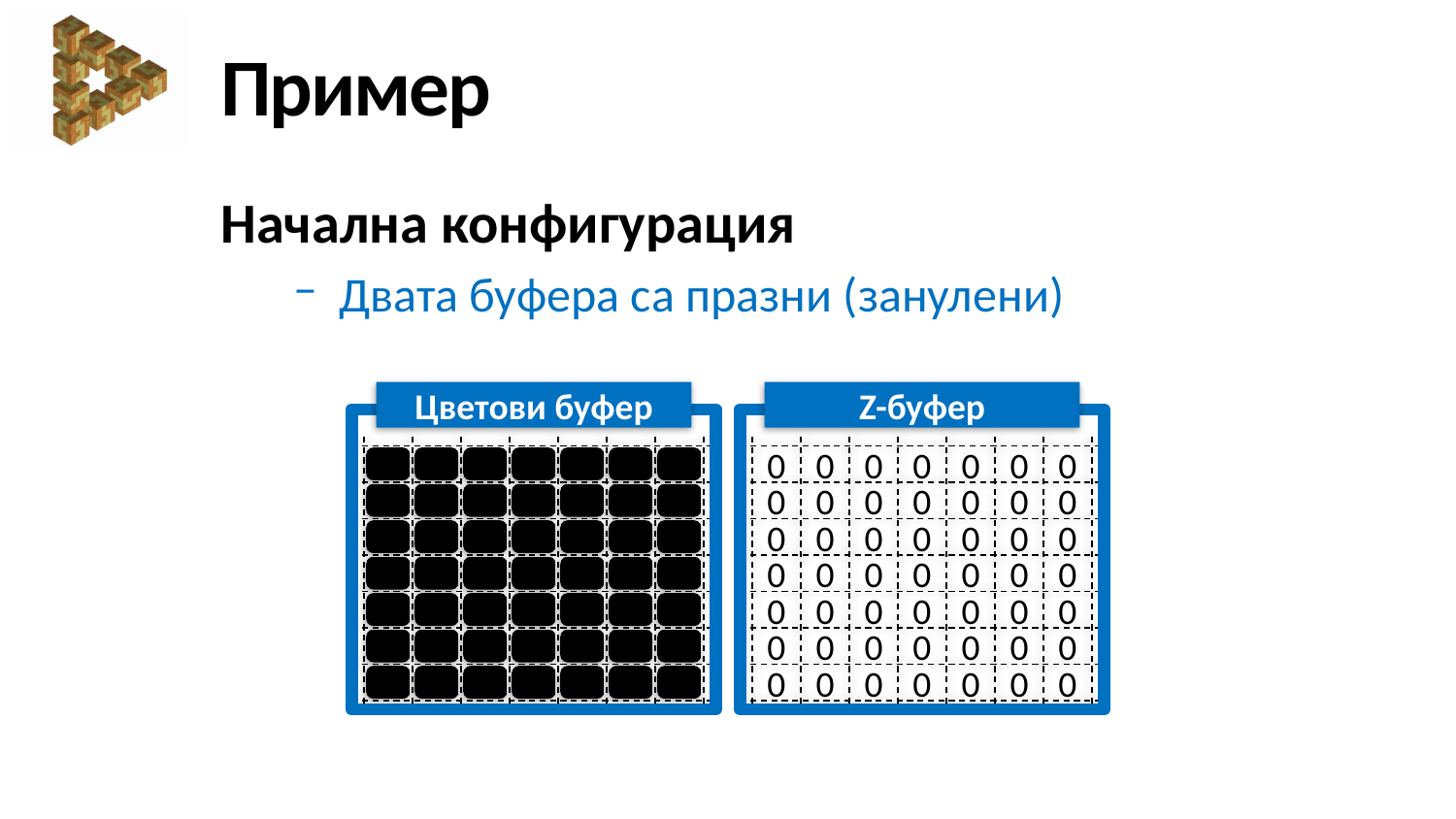

# Пример
Начална конфигурация
Двата буфера са празни (занулени)
Цветови буфер
Z-буфер

0
0
0
0
0
0
0

0
0
0
0
0
0
0

0
0
0
0
0
0
0

0
0
0
0
0
0
0

0
0
0
0
0
0
0

0
0
0
0
0
0
0

0
0
0
0
0
0
0